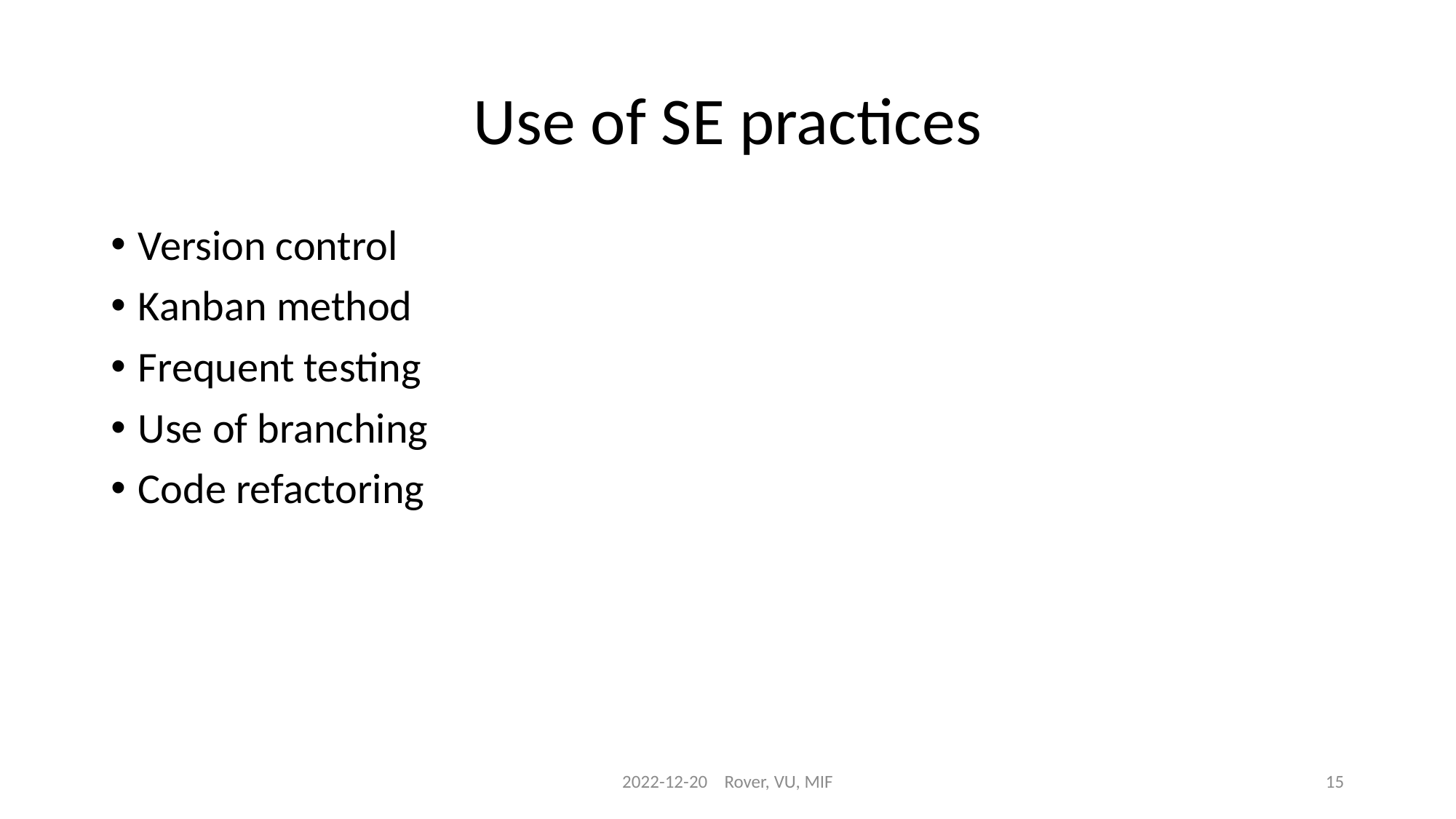

# Use of SE practices
Version control
Kanban method
Frequent testing
Use of branching
Code refactoring
2022-12-20    Rover, VU, MIF
15